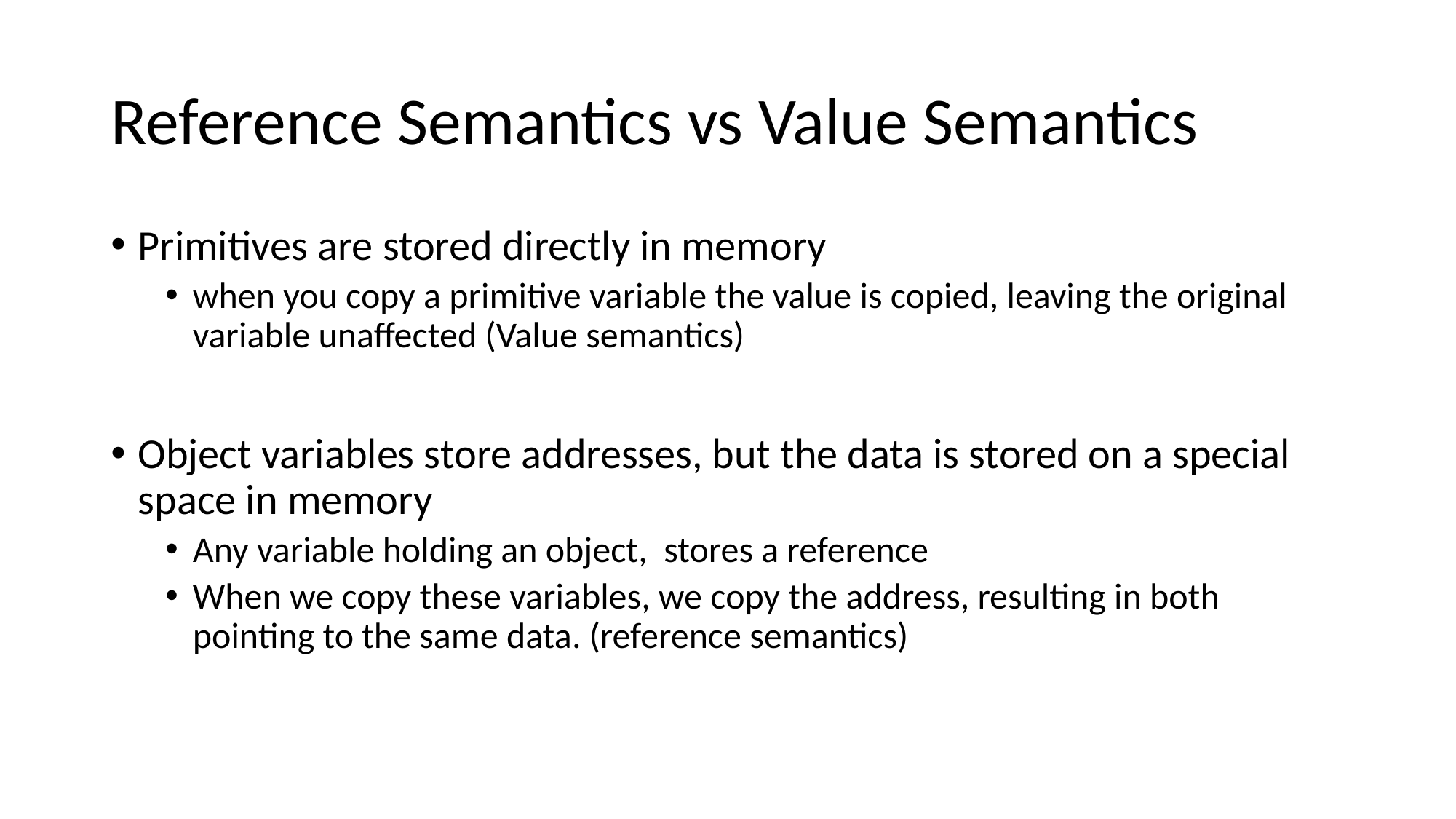

# Reference Semantics vs Value Semantics
Primitives are stored directly in memory
when you copy a primitive variable the value is copied, leaving the original variable unaffected (Value semantics)

Object variables store addresses, but the data is stored on a special space in memory
Any variable holding an object,  stores a reference
When we copy these variables, we copy the address, resulting in both pointing to the same data. (reference semantics)